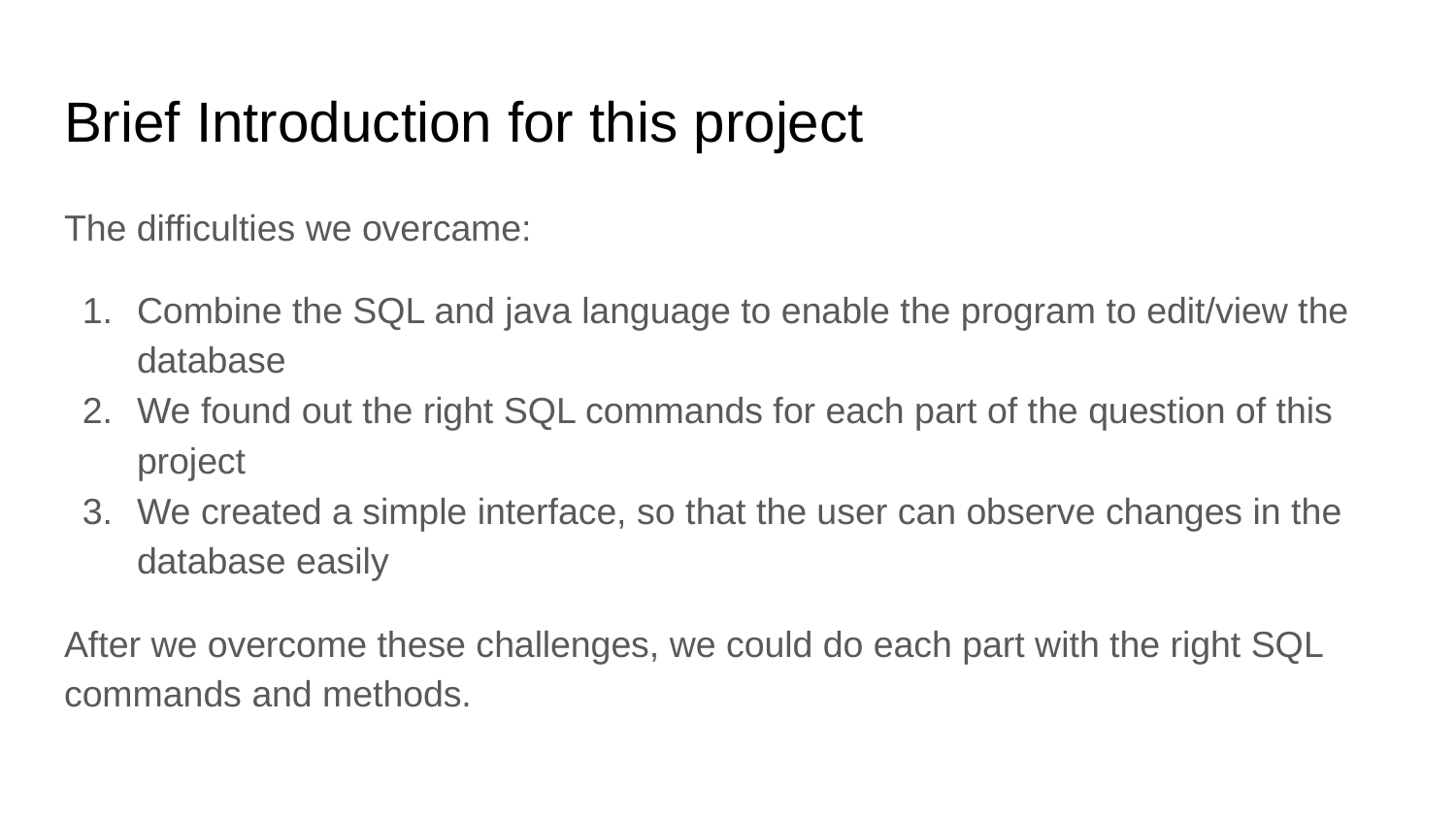

# Brief Introduction for this project
The difficulties we overcame:
Combine the SQL and java language to enable the program to edit/view the database
We found out the right SQL commands for each part of the question of this project
We created a simple interface, so that the user can observe changes in the database easily
After we overcome these challenges, we could do each part with the right SQL commands and methods.